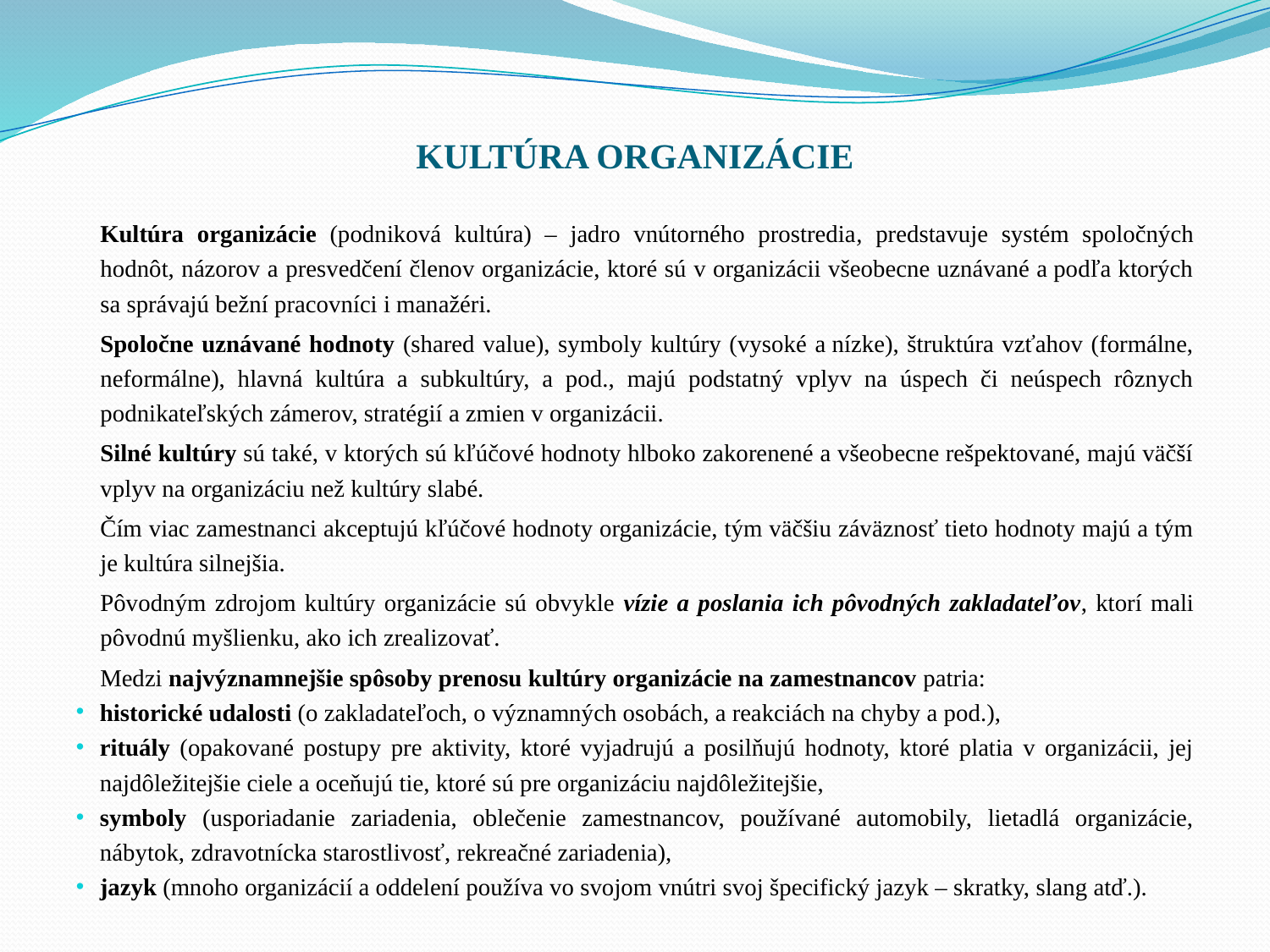

# KULTÚRA ORGANIZÁCIE
	Kultúra organizácie (podniková kultúra) – jadro vnútorného prostredia, predstavuje systém spoločných hodnôt, názorov a presvedčení členov organizácie, ktoré sú v organizácii všeobecne uznávané a podľa ktorých sa správajú bežní pracovníci i manažéri.
	Spoločne uznávané hodnoty (shared value), symboly kultúry (vysoké a nízke), štruktúra vzťahov (formálne, neformálne), hlavná kultúra a subkultúry, a pod., majú podstatný vplyv na úspech či neúspech rôznych podnikateľských zámerov, stratégií a zmien v organizácii.
	Silné kultúry sú také, v ktorých sú kľúčové hodnoty hlboko zakorenené a všeobecne rešpektované, majú väčší vplyv na organizáciu než kultúry slabé.
	Čím viac zamestnanci akceptujú kľúčové hodnoty organizácie, tým väčšiu záväznosť tieto hodnoty majú a tým je kultúra silnejšia.
	Pôvodným zdrojom kultúry organizácie sú obvykle vízie a poslania ich pôvodných zakladateľov, ktorí mali pôvodnú myšlienku, ako ich zrealizovať.
	Medzi najvýznamnejšie spôsoby prenosu kultúry organizácie na zamestnancov patria:
historické udalosti (o zakladateľoch, o významných osobách, a reakciách na chyby a pod.),
rituály (opakované postupy pre aktivity, ktoré vyjadrujú a posilňujú hodnoty, ktoré platia v organizácii, jej najdôležitejšie ciele a oceňujú tie, ktoré sú pre organizáciu najdôležitejšie,
symboly (usporiadanie zariadenia, oblečenie zamestnancov, používané automobily, lietadlá organizácie, nábytok, zdravotnícka starostlivosť, rekreačné zariadenia),
jazyk (mnoho organizácií a oddelení používa vo svojom vnútri svoj špecifický jazyk – skratky, slang atď.).